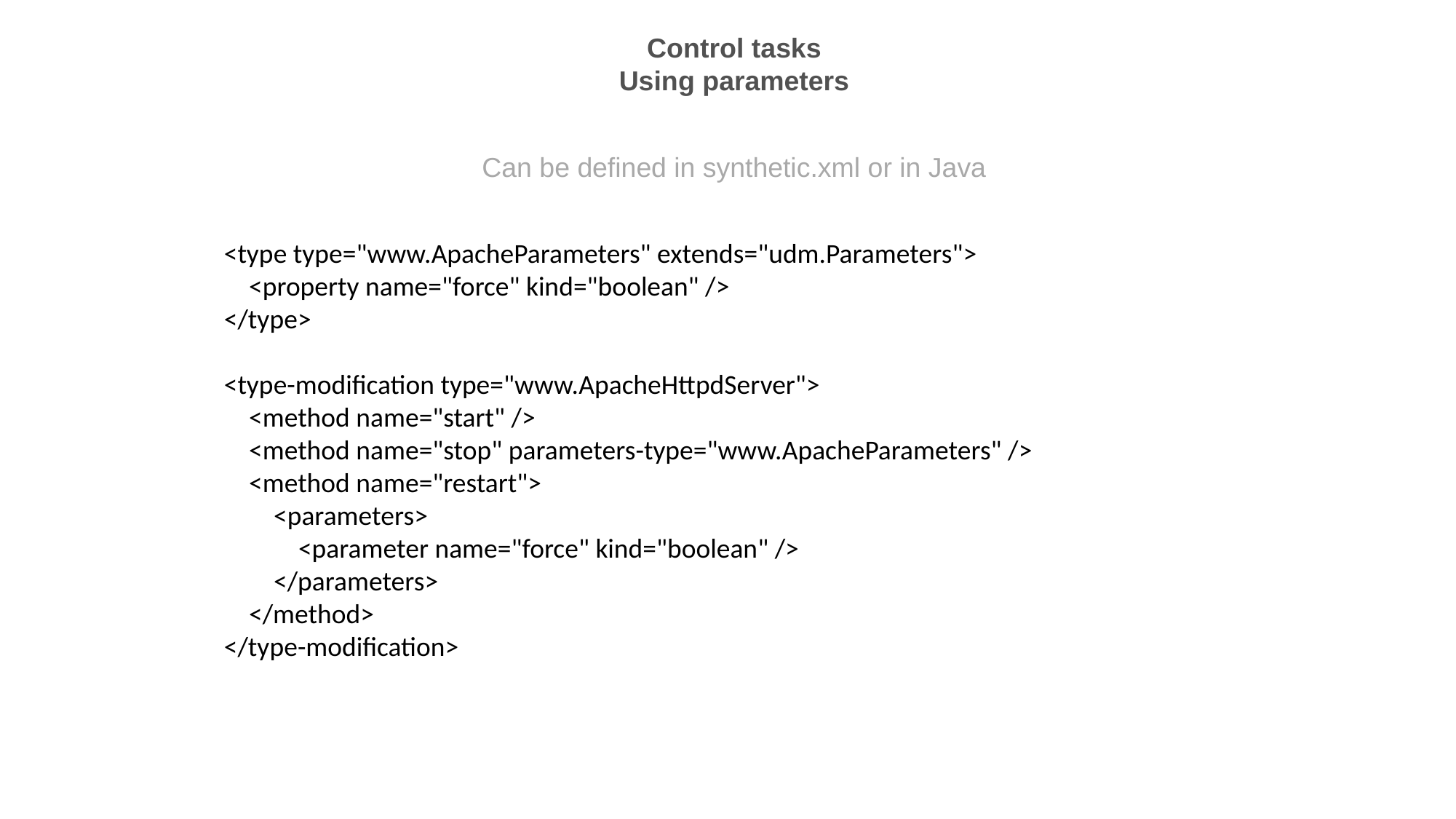

Control tasks
Using parameters
Can be defined in synthetic.xml or in Java
<type type="www.ApacheParameters" extends="udm.Parameters">
    <property name="force" kind="boolean" />
</type>

<type-modification type="www.ApacheHttpdServer">
    <method name="start" />
    <method name="stop" parameters-type="www.ApacheParameters" />
    <method name="restart">
        <parameters>
            <parameter name="force" kind="boolean" />
        </parameters>
    </method>
</type-modification>